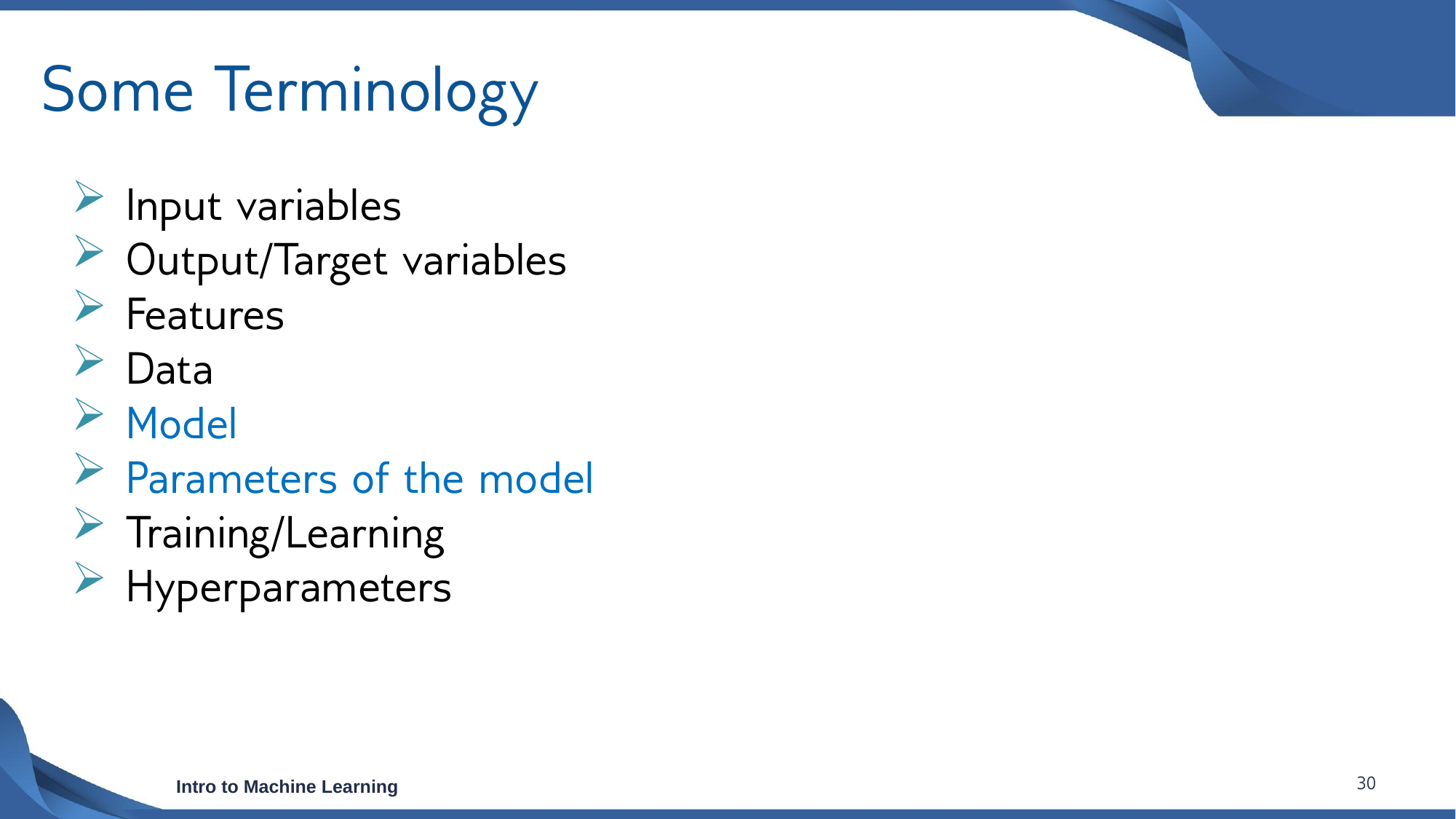

# Some Terminology
Input variables
Output/Target variables
Features
Data
Model
Parameters of the model
Training/Learning
Hyperparameters